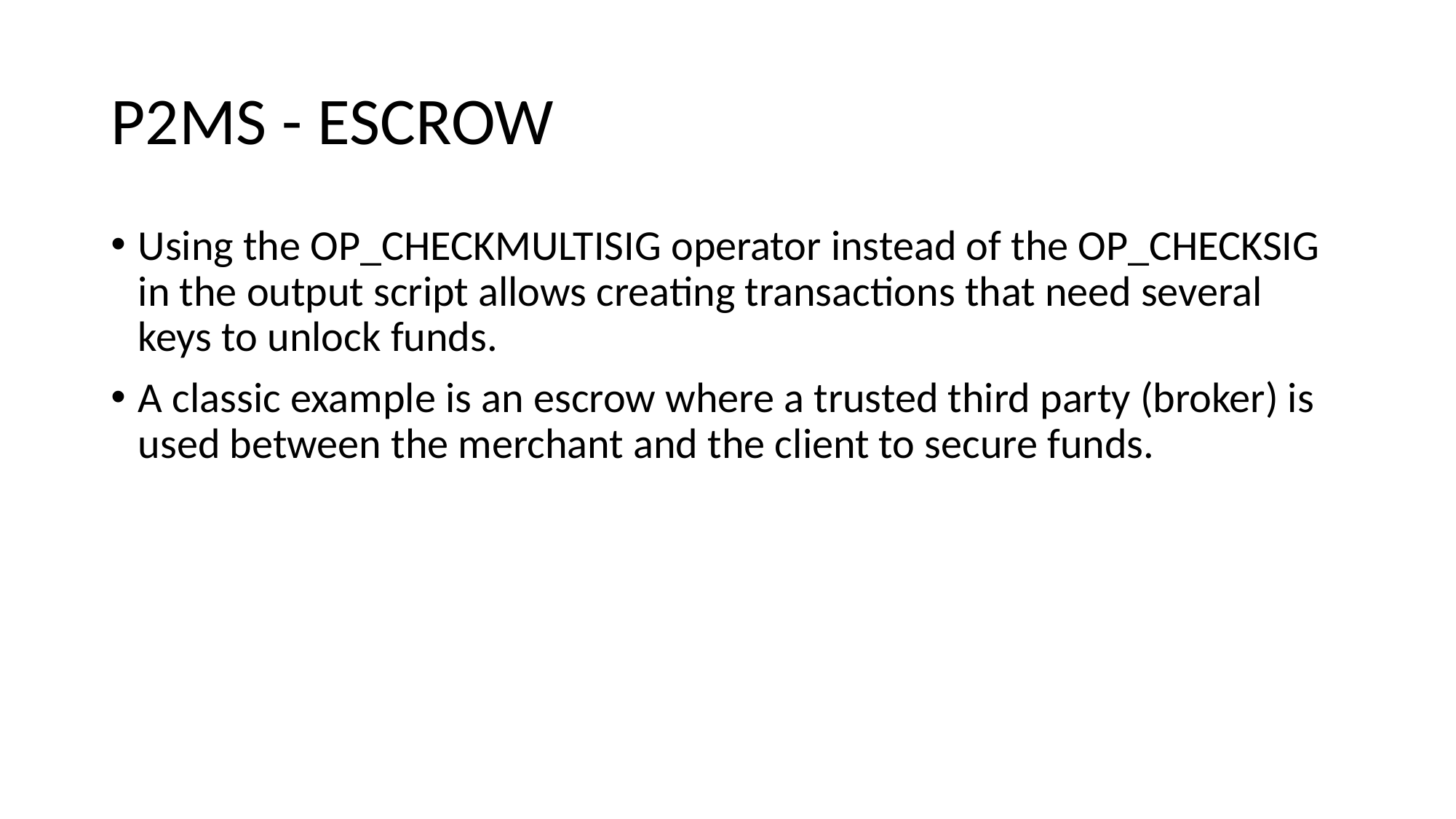

# P2MS - ESCROW
Using the OP_CHECKMULTISIG operator instead of the OP_CHECKSIG in the output script allows creating transactions that need several keys to unlock funds.
A classic example is an escrow where a trusted third party (broker) is used between the merchant and the client to secure funds.